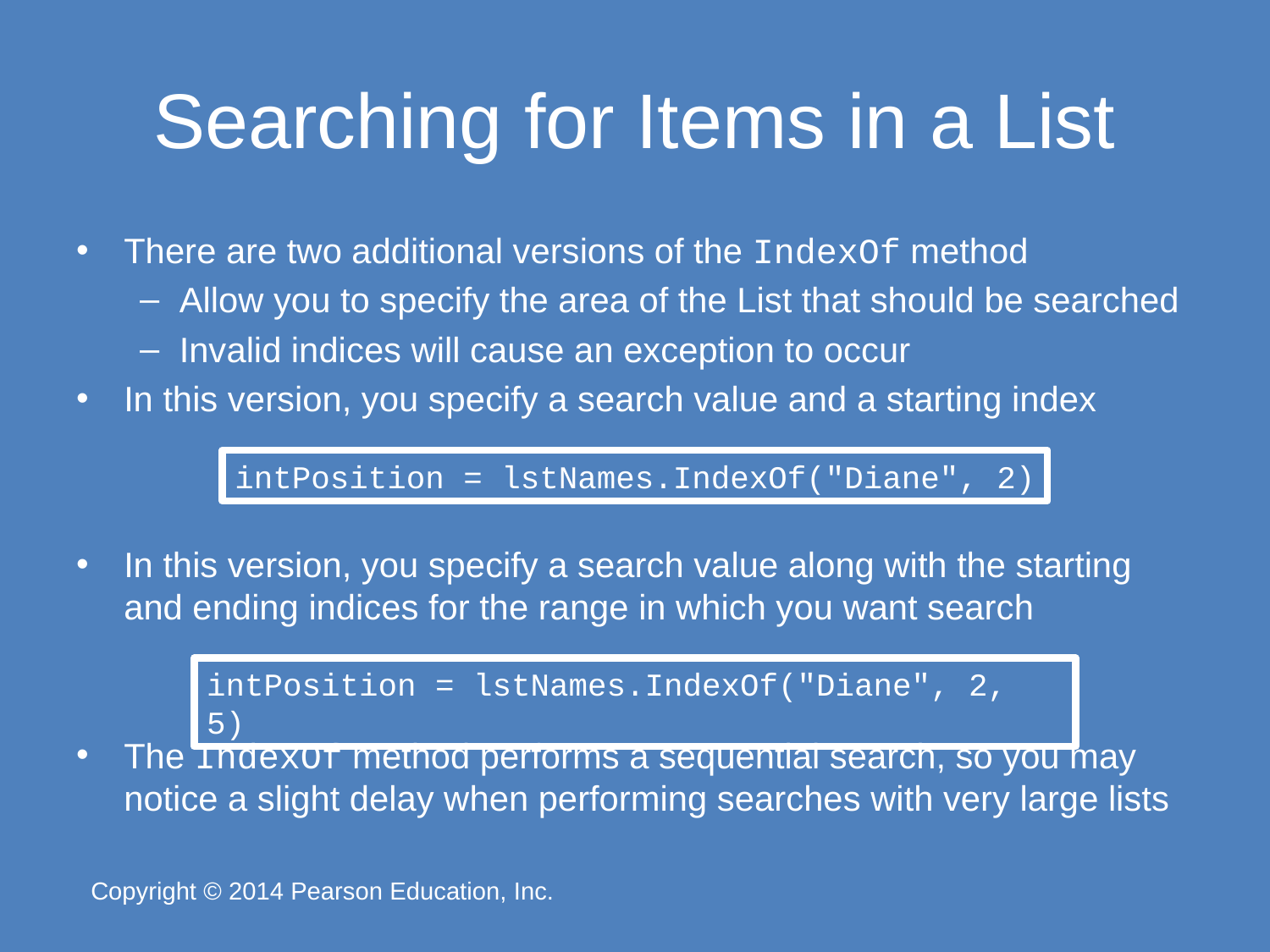

# Searching for Items in a List
There are two additional versions of the IndexOf method
Allow you to specify the area of the List that should be searched
Invalid indices will cause an exception to occur
In this version, you specify a search value and a starting index

In this version, you specify a search value along with the starting and ending indices for the range in which you want search

The IndexOf method performs a sequential search, so you may notice a slight delay when performing searches with very large lists
intPosition = lstNames.IndexOf("Diane", 2)
intPosition = lstNames.IndexOf("Diane", 2, 5)